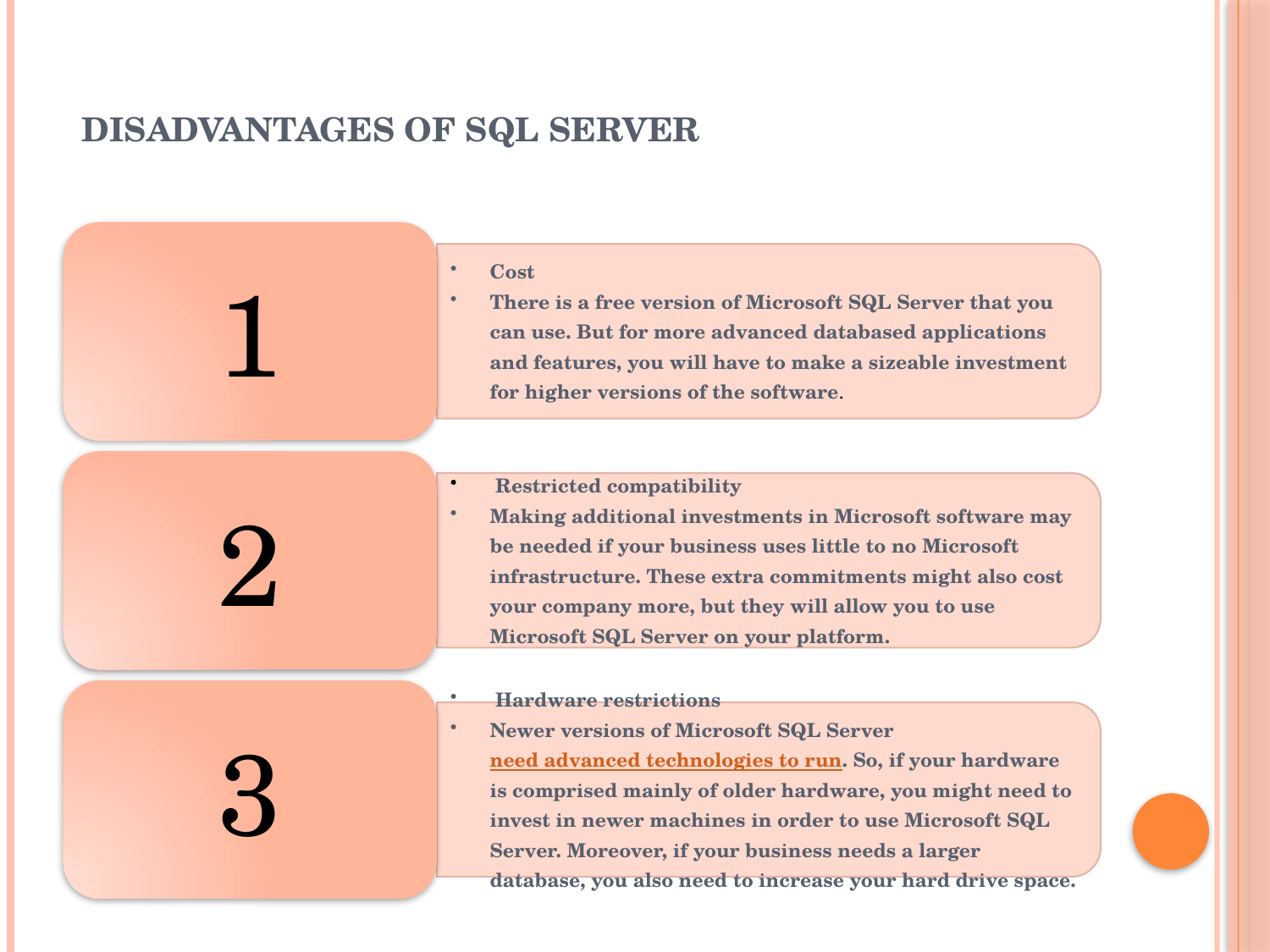

# Disadvantages of SQL Server
1
Cost
2
 Restricted compatibility
There is a free version of Microsoft SQL Server that you can use. But for more advanced databased applications and features, you will have to make a sizeable investment for higher versions of the software.
Making additional investments in Microsoft software may be needed if your business uses little to no Microsoft infrastructure. These extra commitments might also cost your company more, but they will allow you to use Microsoft SQL Server on your platform.
3
 Hardware restrictions
Newer versions of Microsoft SQL Server need advanced technologies to run. So, if your hardware is comprised mainly of older hardware, you might need to invest in newer machines in order to use Microsoft SQL Server. Moreover, if your business needs a larger database, you also need to increase your hard drive space.